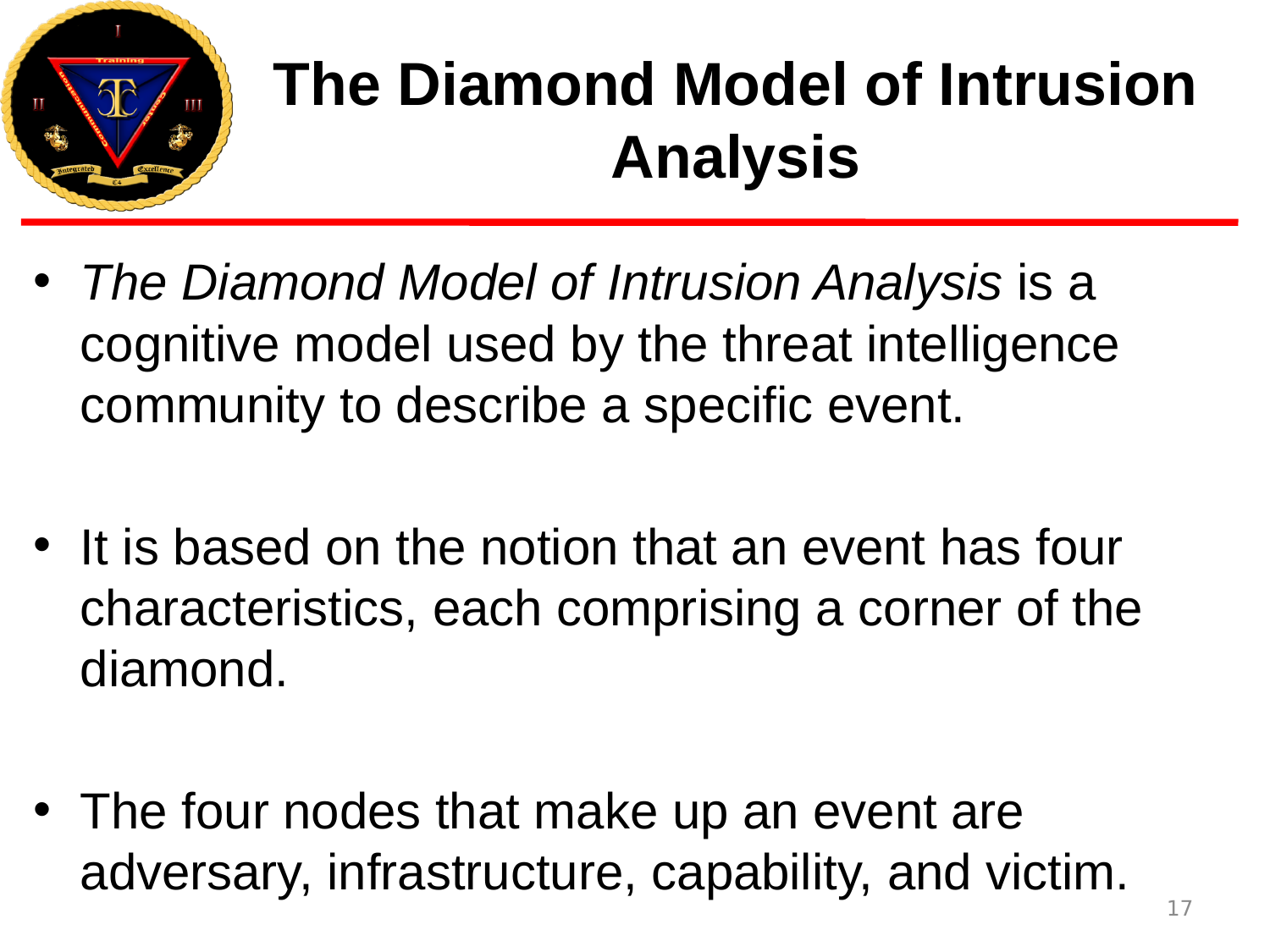

# The Diamond Model of Intrusion Analysis
The Diamond Model of Intrusion Analysis is a cognitive model used by the threat intelligence community to describe a specific event.

It is based on the notion that an event has four characteristics, each comprising a corner of the diamond.

The four nodes that make up an event are adversary, infrastructure, capability, and victim.
17